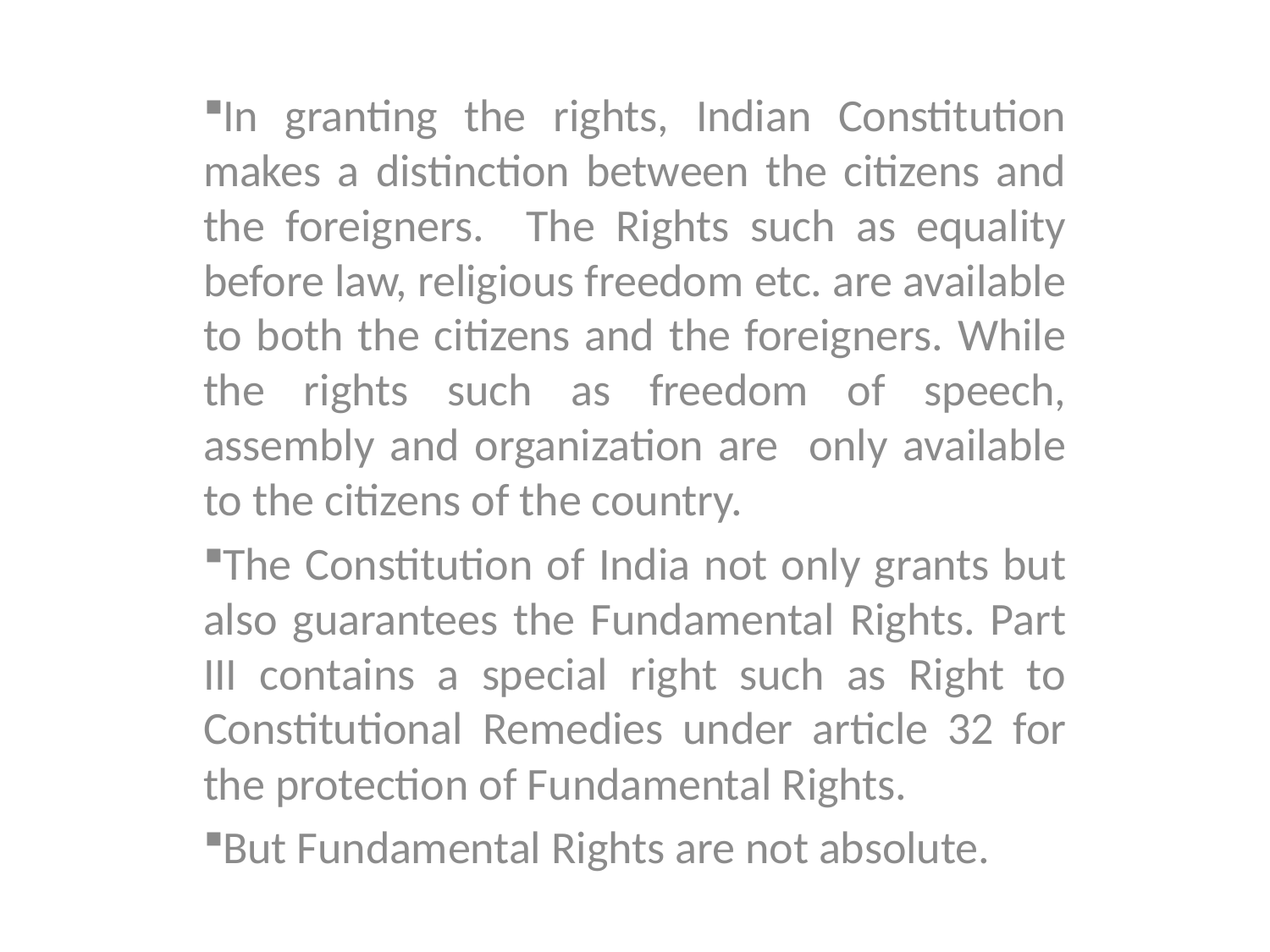

In granting the rights, Indian Constitution makes a distinction between the citizens and the foreigners.  The Rights such as equality before law, religious freedom etc. are available to both the citizens and the foreigners. While the rights such as freedom of speech, assembly and organization are  only available to the citizens of the country.
The Constitution of India not only grants but also guarantees the Fundamental Rights. Part III contains a special right such as Right to Constitutional Remedies under article 32 for the protection of Fundamental Rights.
But Fundamental Rights are not absolute.